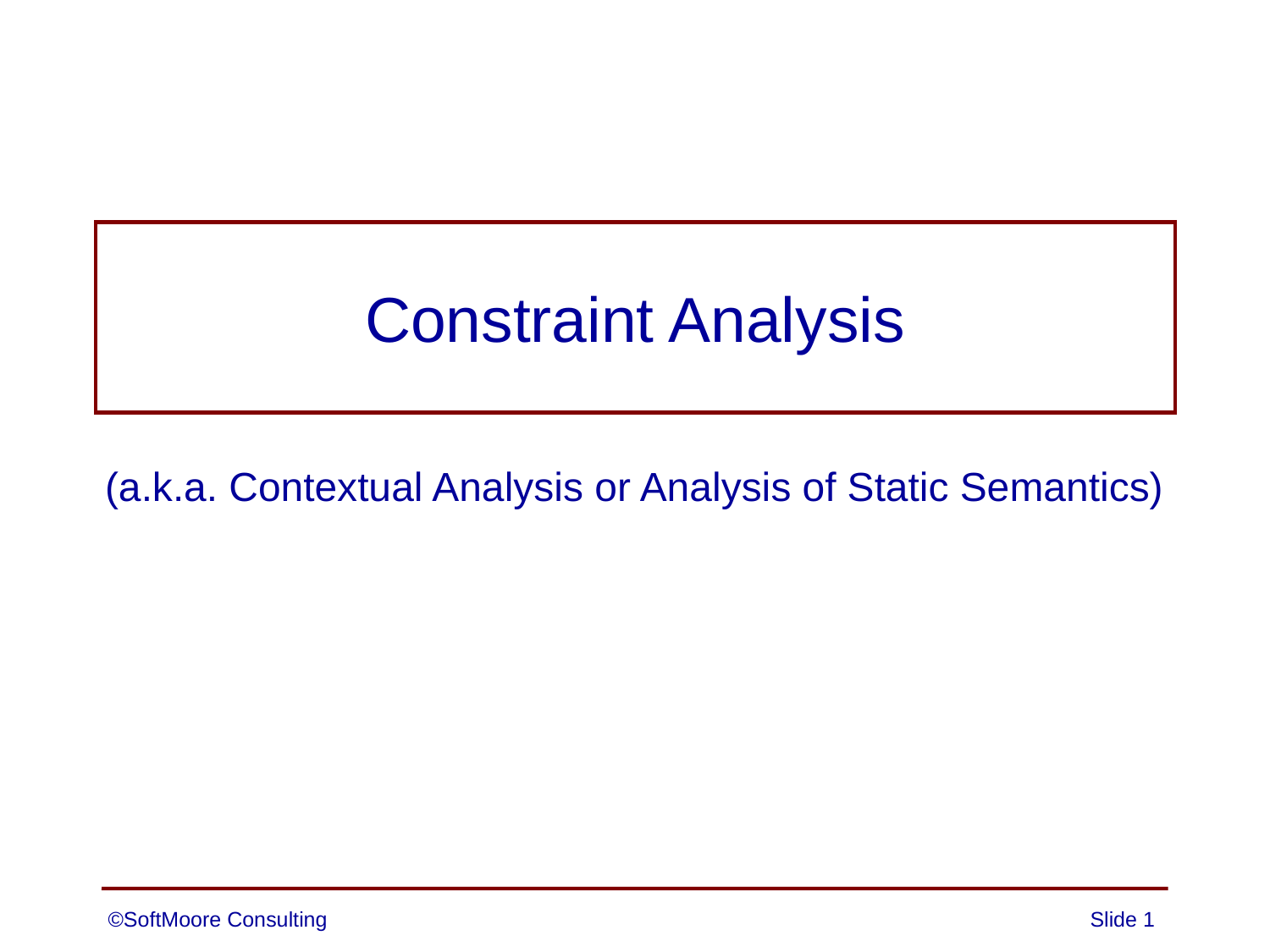

# Constraint Analysis
(a.k.a. Contextual Analysis or Analysis of Static Semantics)
©SoftMoore Consulting
Slide 1